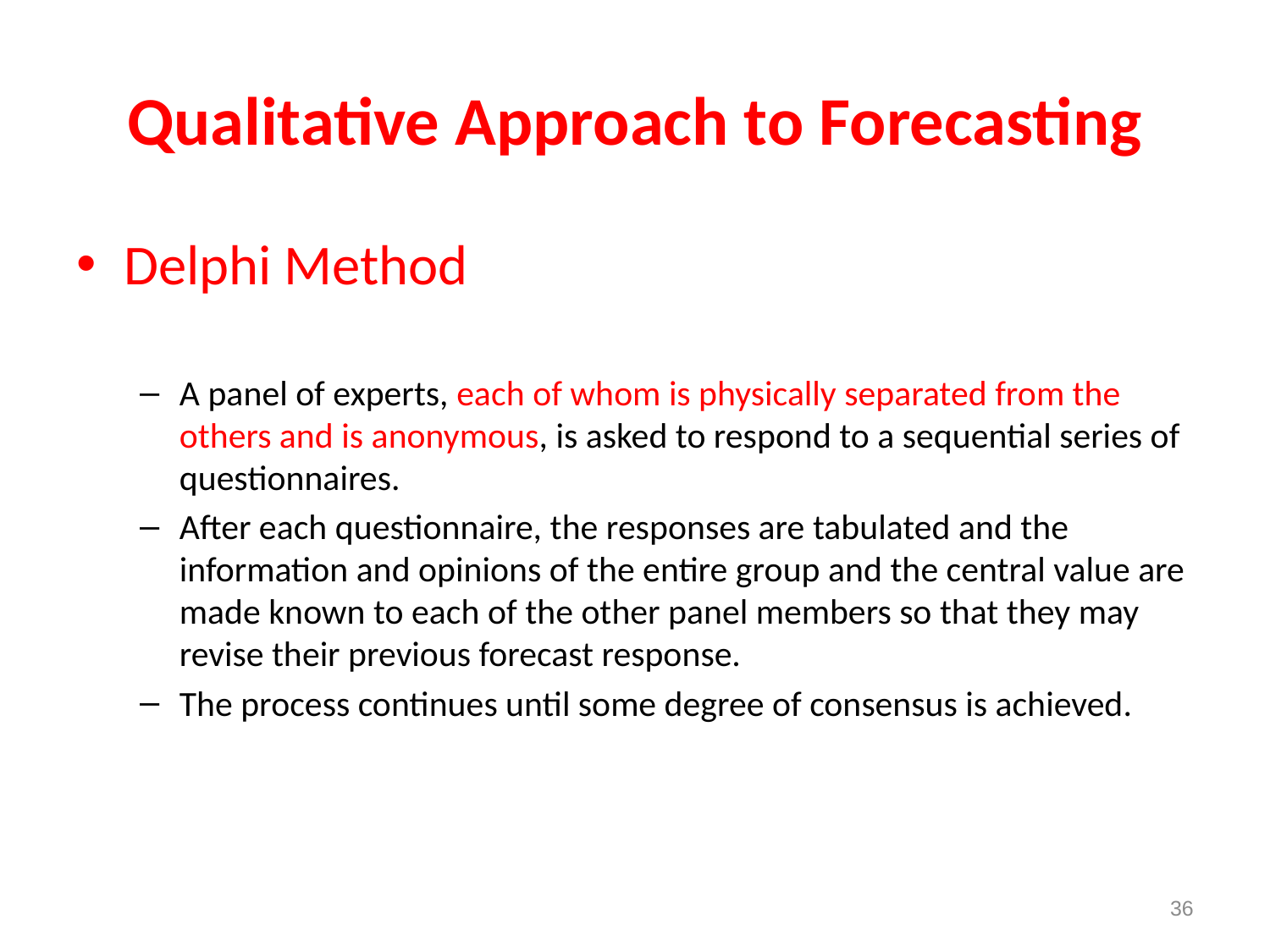

# Qualitative Approach to Forecasting
Delphi Method

A panel of experts, each of whom is physically separated from the others and is anonymous, is asked to respond to a sequential series of questionnaires.
After each questionnaire, the responses are tabulated and the information and opinions of the entire group and the central value are made known to each of the other panel members so that they may revise their previous forecast response.
The process continues until some degree of consensus is achieved.
36